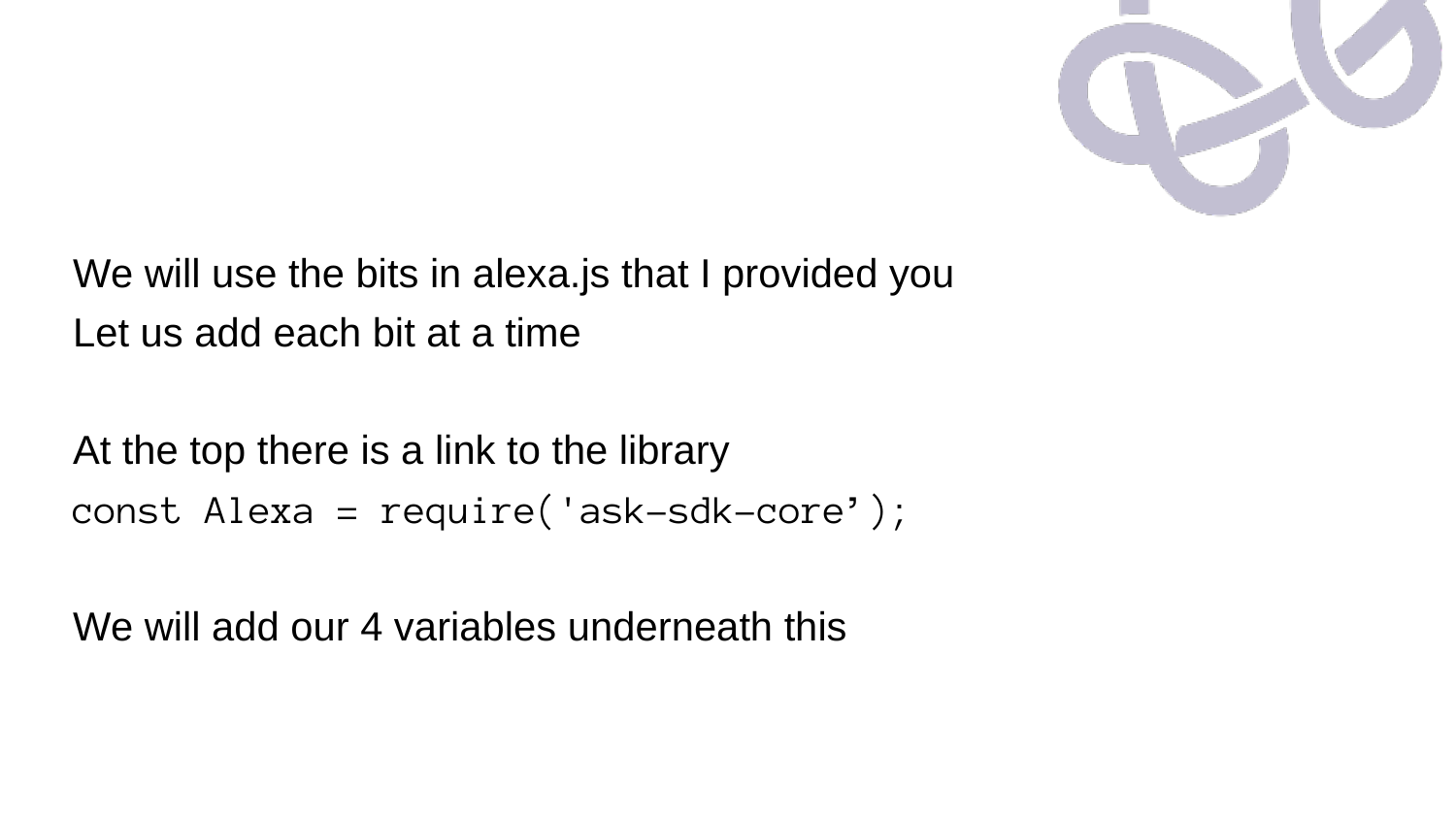

#
We will use the bits in alexa.js that I provided you
Let us add each bit at a time

At the top there is a link to the library
const Alexa = require('ask-sdk-core’);

We will add our 4 variables underneath this